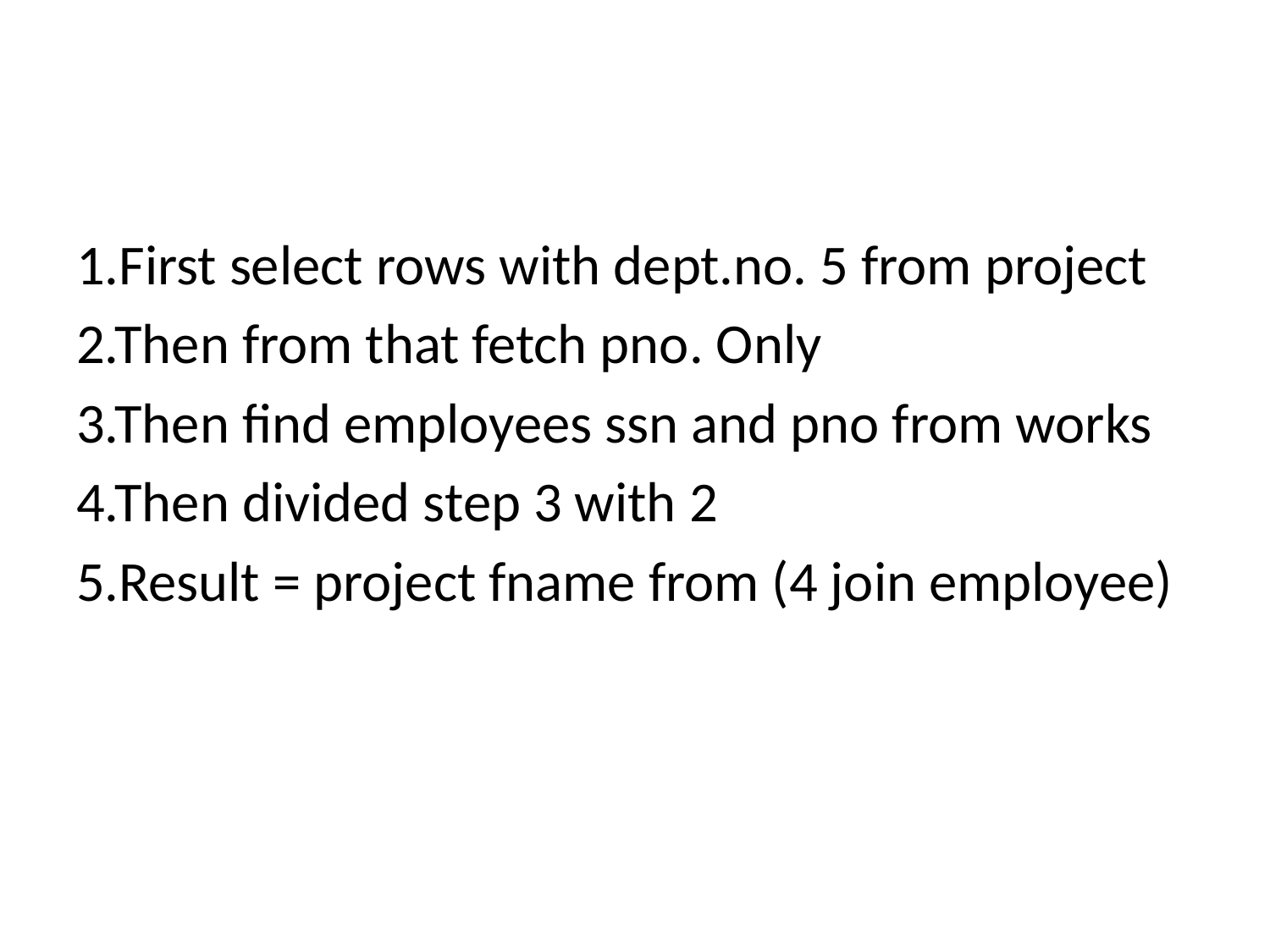

#
1.First select rows with dept.no. 5 from project
2.Then from that fetch pno. Only
3.Then find employees ssn and pno from works
4.Then divided step 3 with 2
5.Result = project fname from (4 join employee)